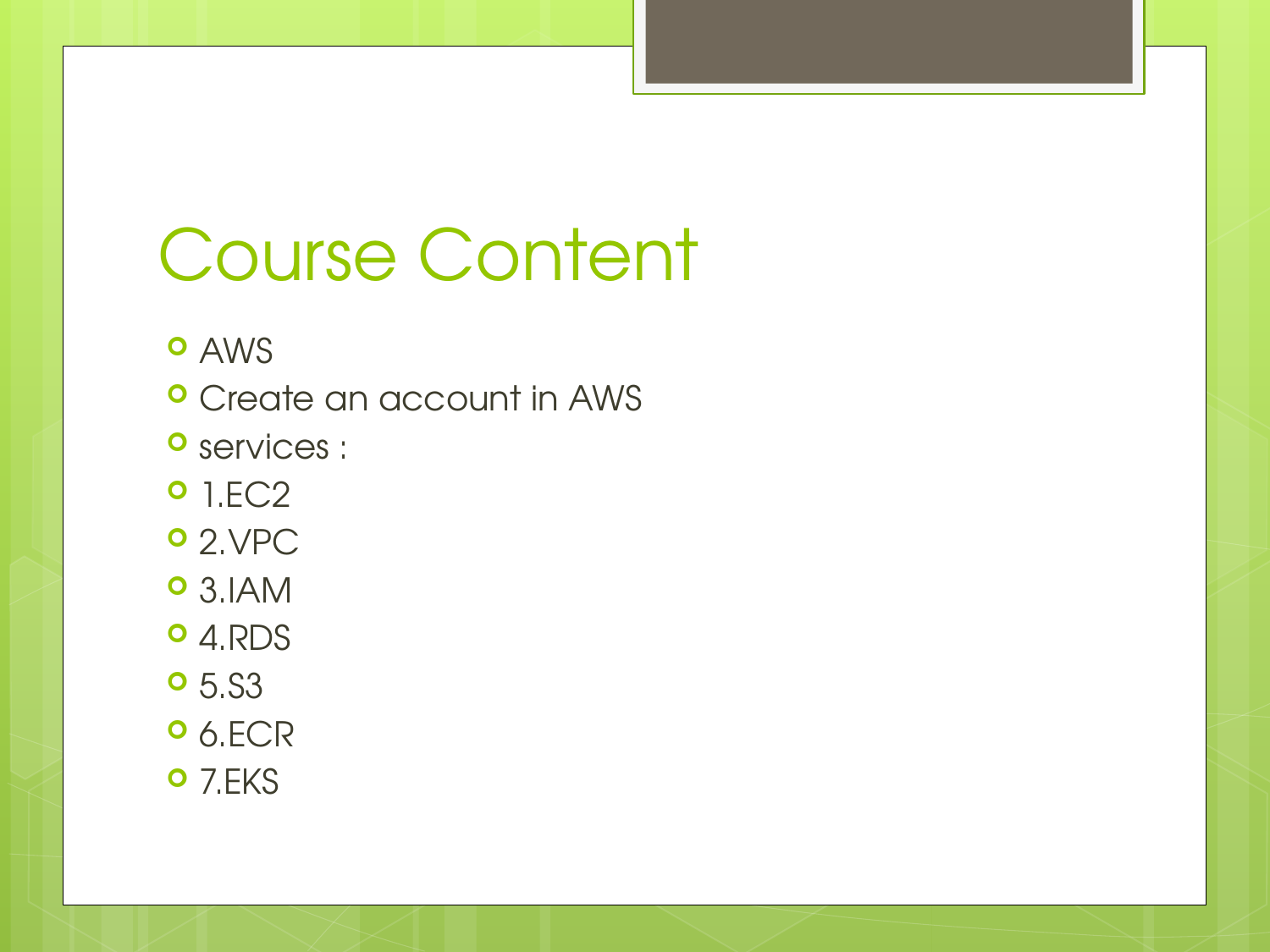

# Course Content
AWS
Create an account in AWS
services :
1.EC2
2.VPC
3.IAM
4.RDS
5.S3
6.ECR
7.EKS